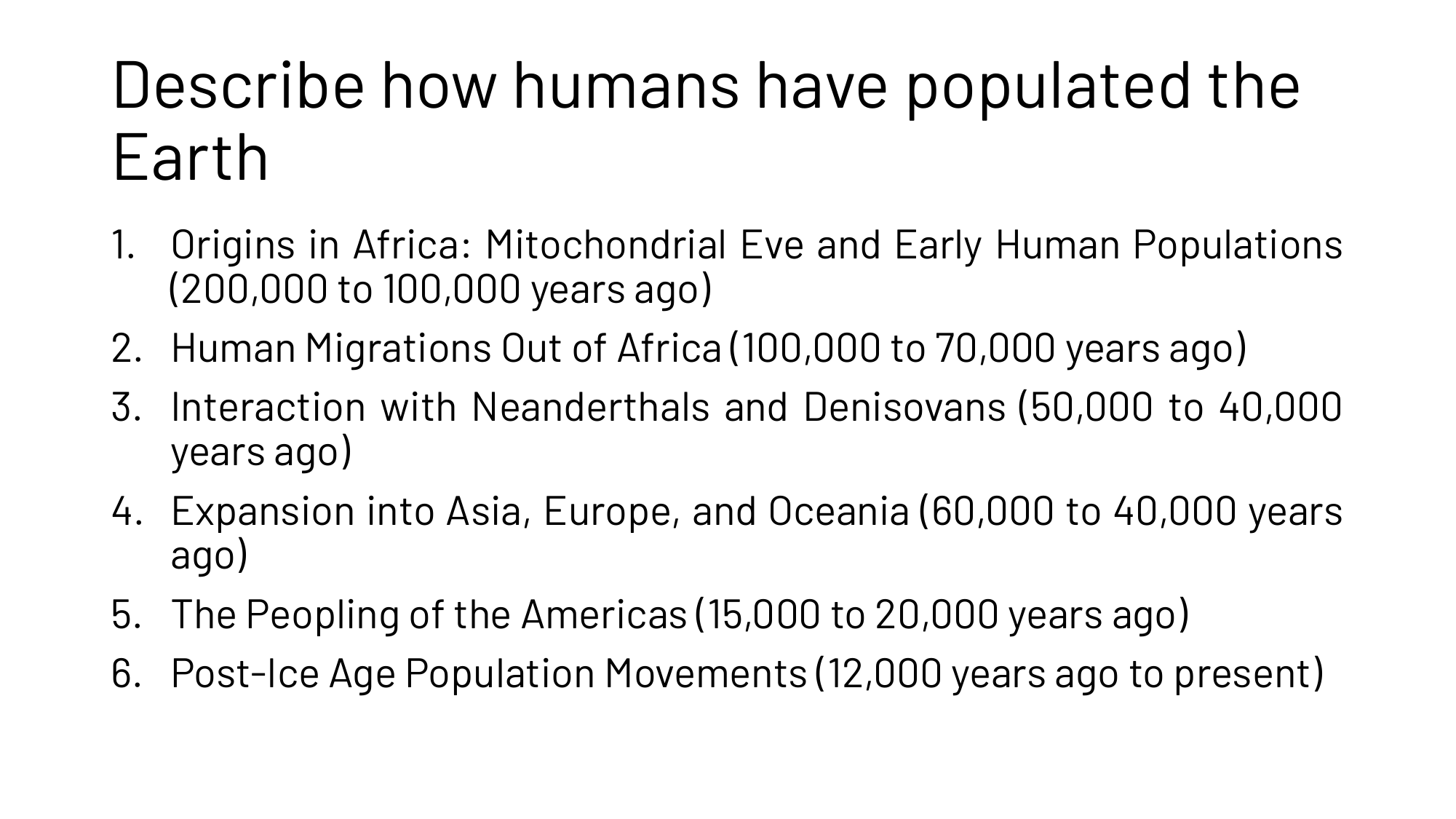

# Describe how humans have populated the Earth
Origins in Africa: Mitochondrial Eve and Early Human Populations (200,000 to 100,000 years ago)
Human Migrations Out of Africa (100,000 to 70,000 years ago)
Interaction with Neanderthals and Denisovans (50,000 to 40,000 years ago)
Expansion into Asia, Europe, and Oceania (60,000 to 40,000 years ago)
The Peopling of the Americas (15,000 to 20,000 years ago)
Post-Ice Age Population Movements (12,000 years ago to present)